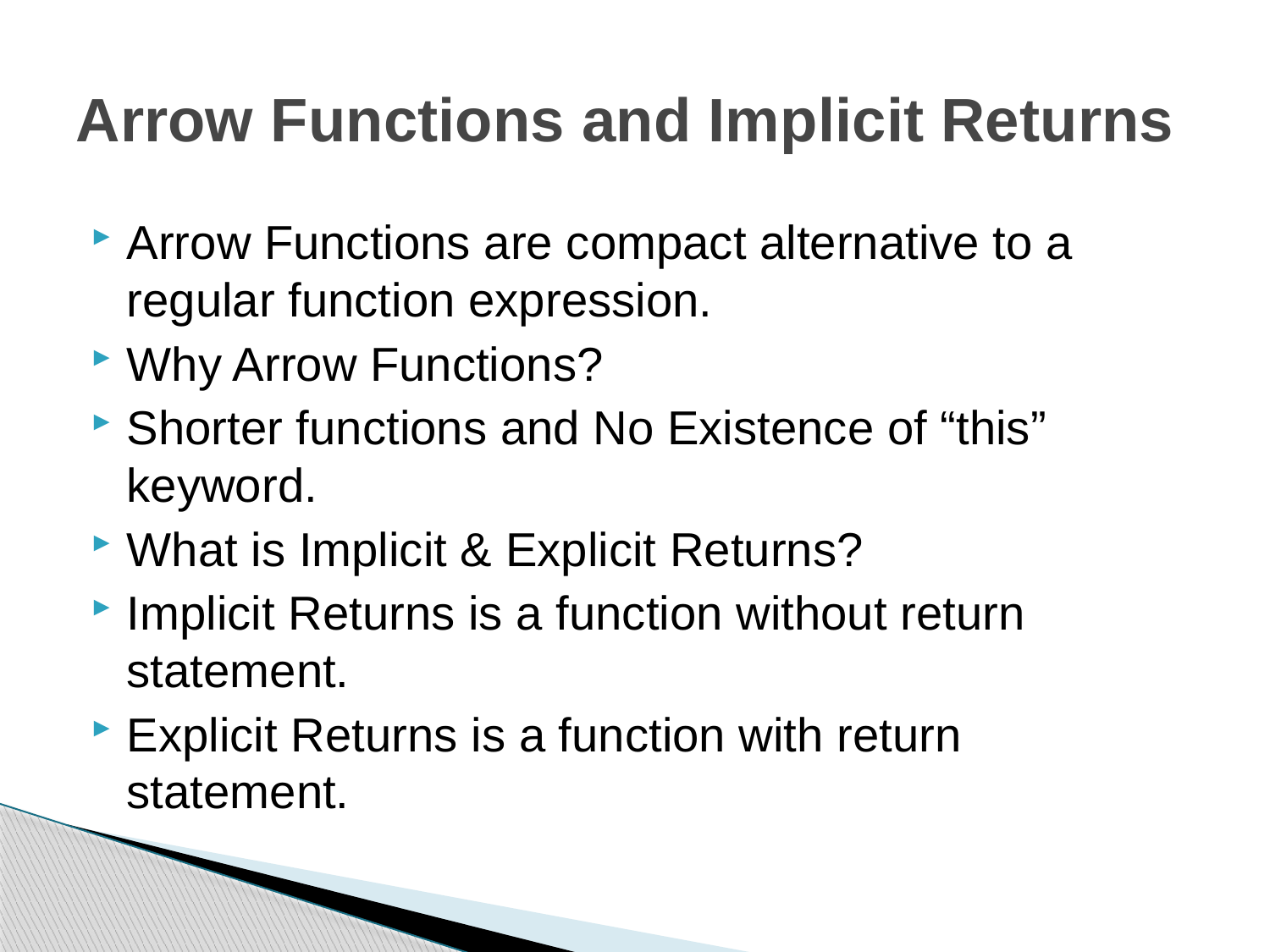

# Arrow Functions and Implicit Returns
Arrow Functions are compact alternative to a regular function expression.
Why Arrow Functions?
Shorter functions and No Existence of “this” keyword.
What is Implicit & Explicit Returns?
Implicit Returns is a function without return statement.
Explicit Returns is a function with return statement.